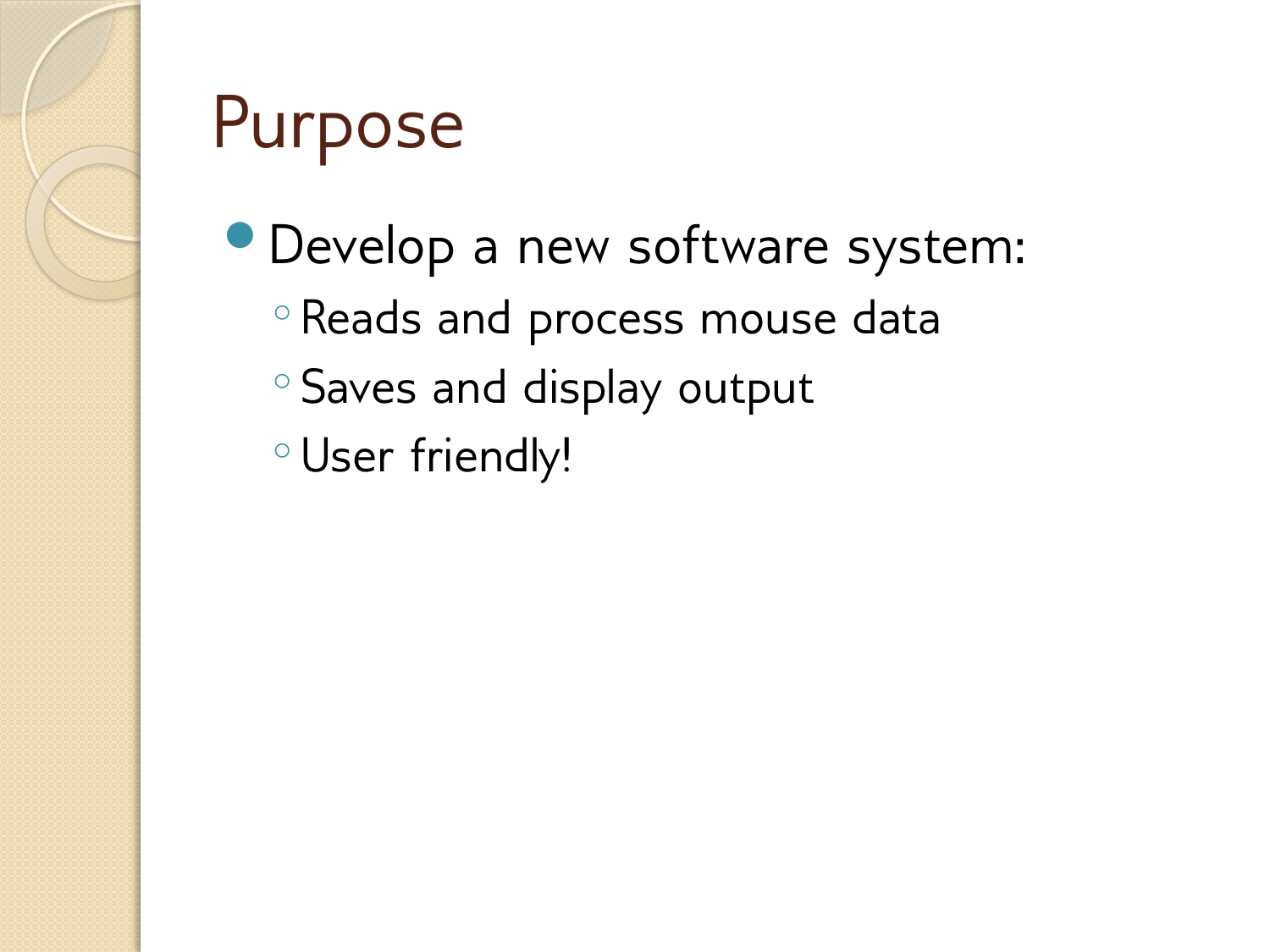

# Purpose
Develop a new software system:
Reads and process mouse data
Saves and display output
User friendly!